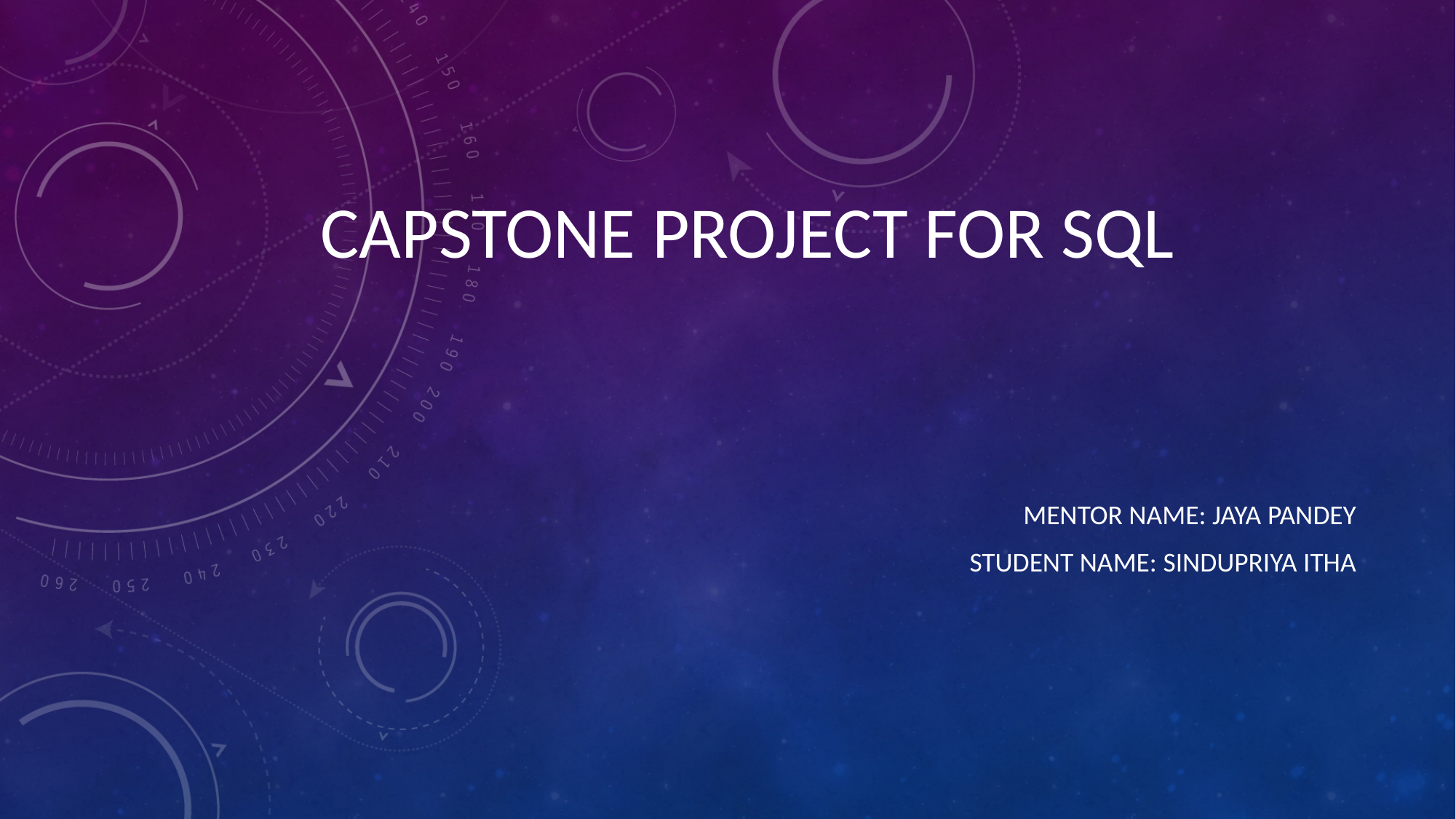

# CAPSTONE PROJECT FOR SQL
Mentor name: jaya pandey
Student name: sindupriya itha